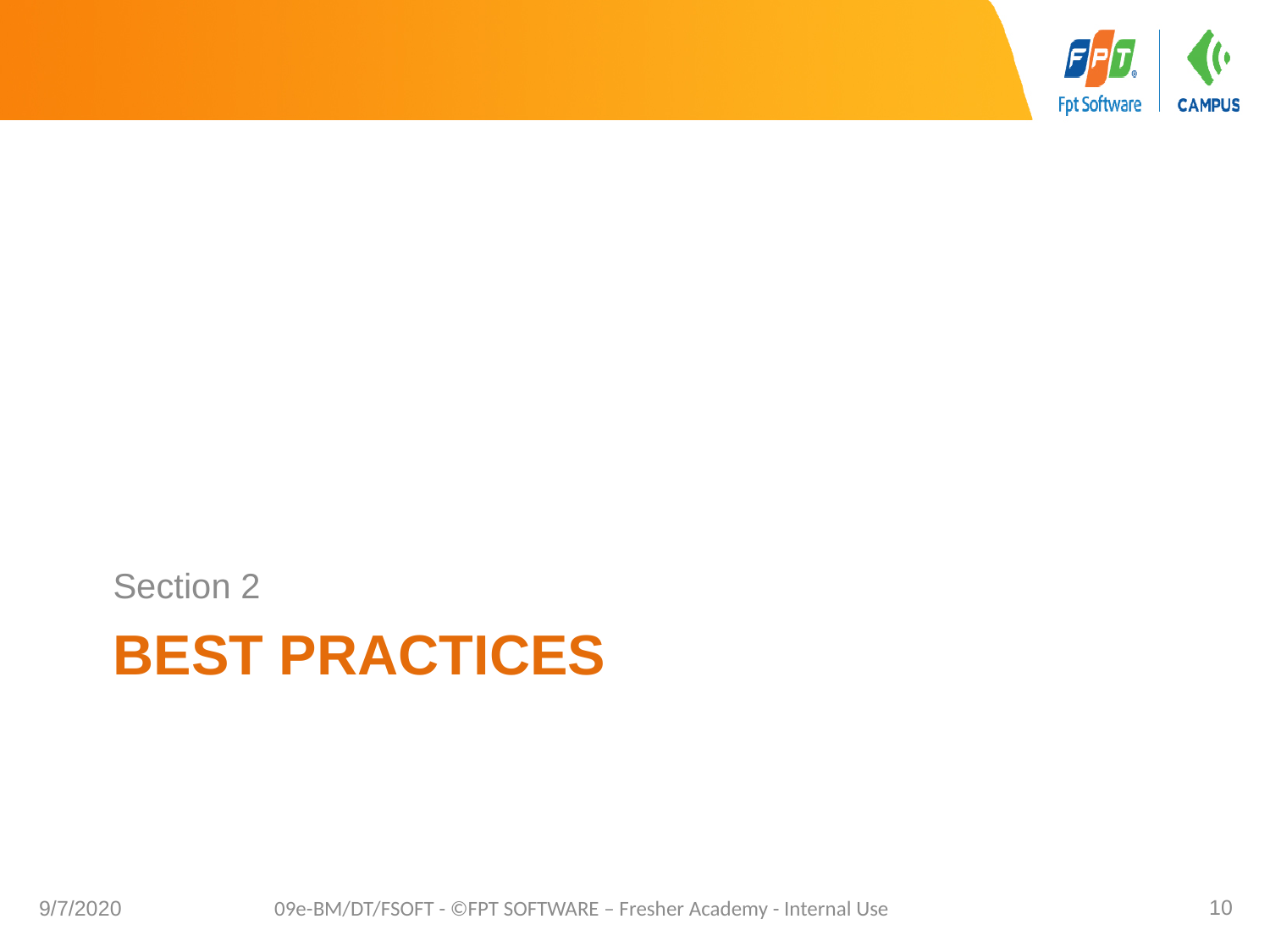

Section 2
# Best practices
10
9/7/2020
09e-BM/DT/FSOFT - ©FPT SOFTWARE – Fresher Academy - Internal Use